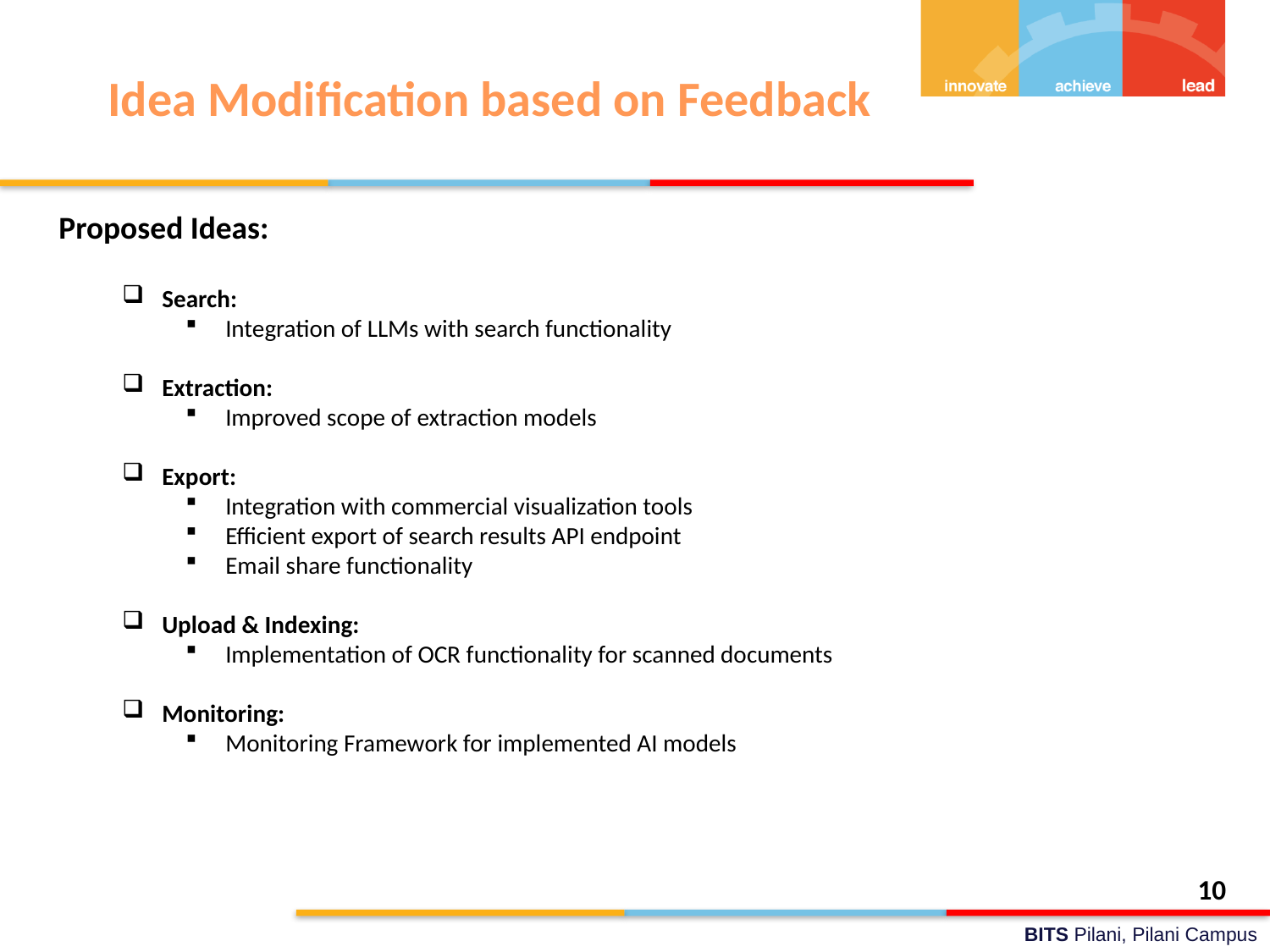

# Idea Modification based on Feedback
Proposed Ideas:

Search:
Integration of LLMs with search functionality

Extraction:
Improved scope of extraction models

Export:
Integration with commercial visualization tools
Efficient export of search results API endpoint
Email share functionality

Upload & Indexing:
Implementation of OCR functionality for scanned documents

Monitoring:
Monitoring Framework for implemented AI models

10